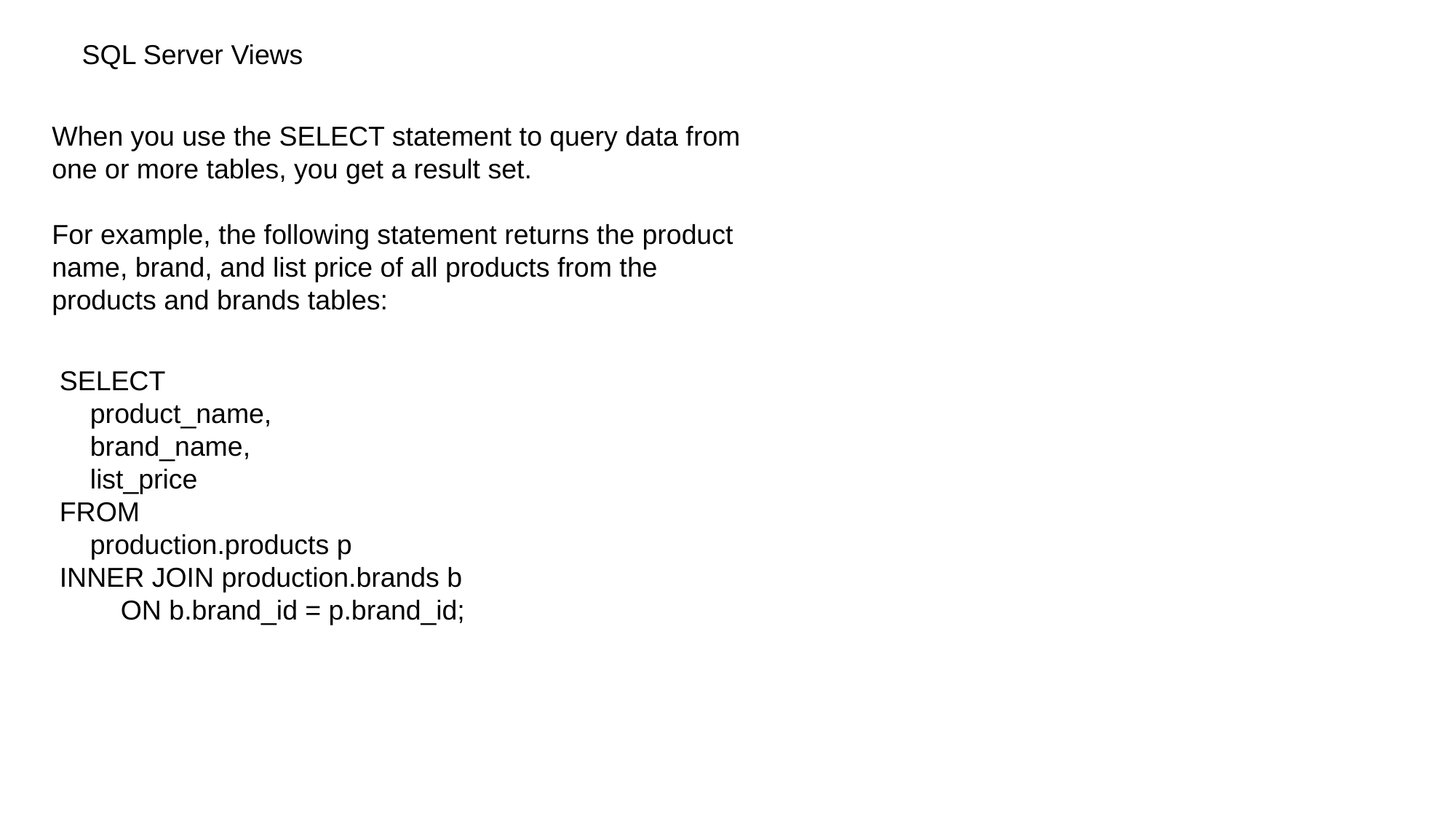

SQL Server Views
When you use the SELECT statement to query data from one or more tables, you get a result set.

For example, the following statement returns the product name, brand, and list price of all products from the products and brands tables:
SELECT
    product_name,
    brand_name,
    list_price
FROM
    production.products p
INNER JOIN production.brands b
        ON b.brand_id = p.brand_id;